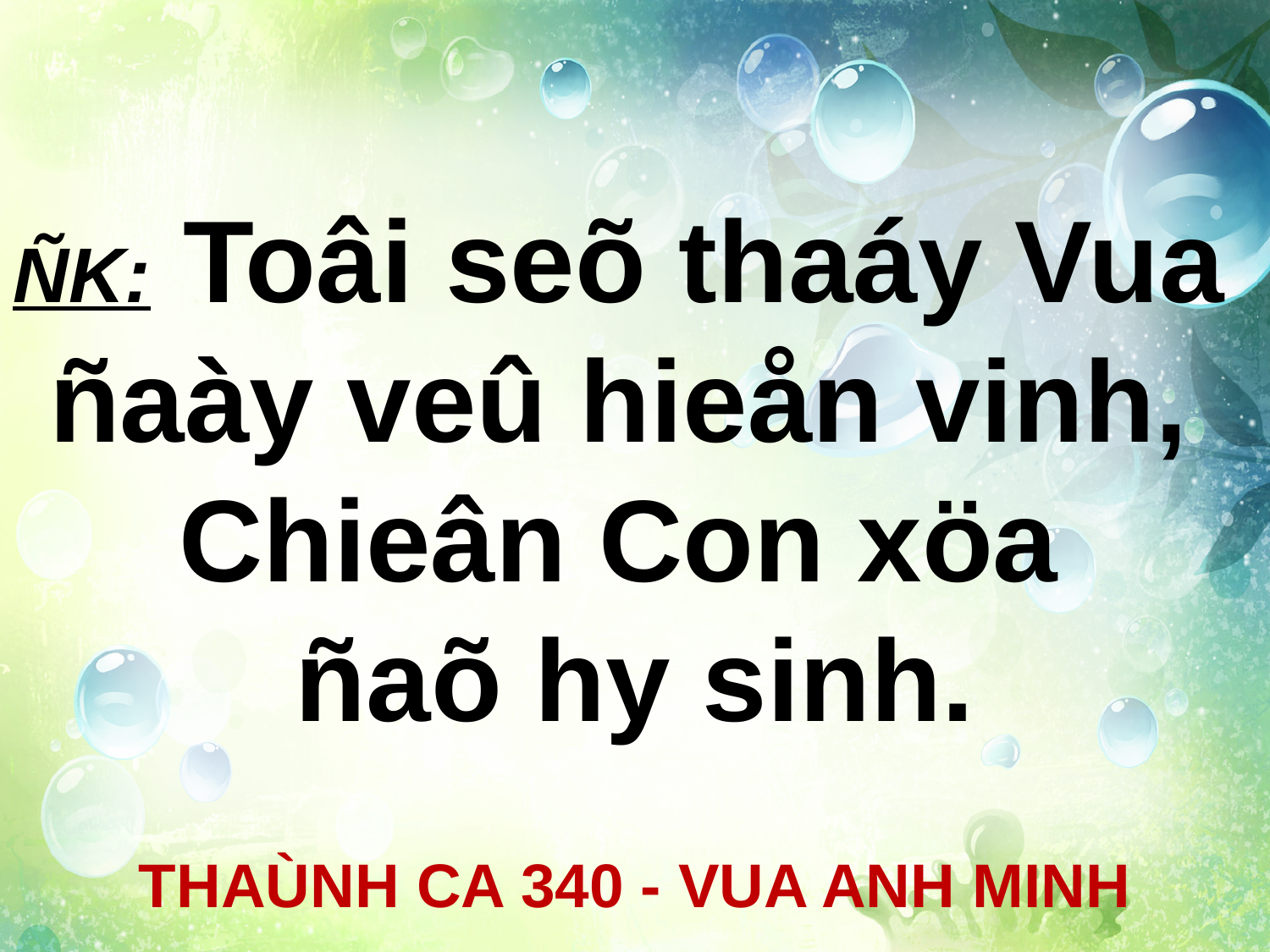

ÑK: Toâi seõ thaáy Vua
ñaày veû hieån vinh,
Chieân Con xöa
ñaõ hy sinh.
THAÙNH CA 340 - VUA ANH MINH